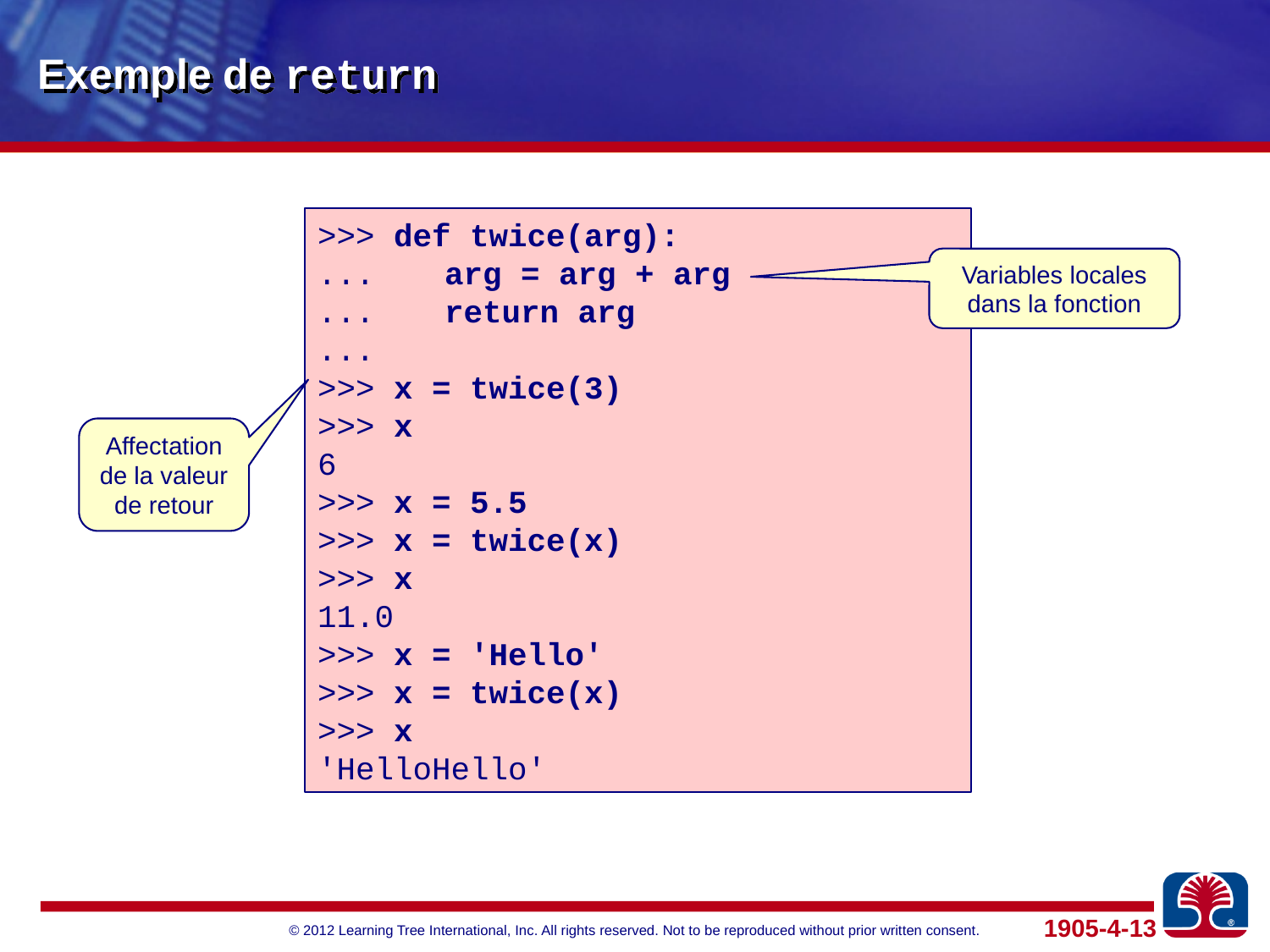

# Exemple de return
>>> def twice(arg):
...	arg = arg + arg
...	return arg
...
>>> x = twice(3)
>>> x
6
>>> x = 5.5
>>> x = twice(x)
>>> x
11.0
>>> x = 'Hello'
>>> x = twice(x)
>>> x
'HelloHello'
Variables locales dans la fonction
Affectation de la valeur de retour